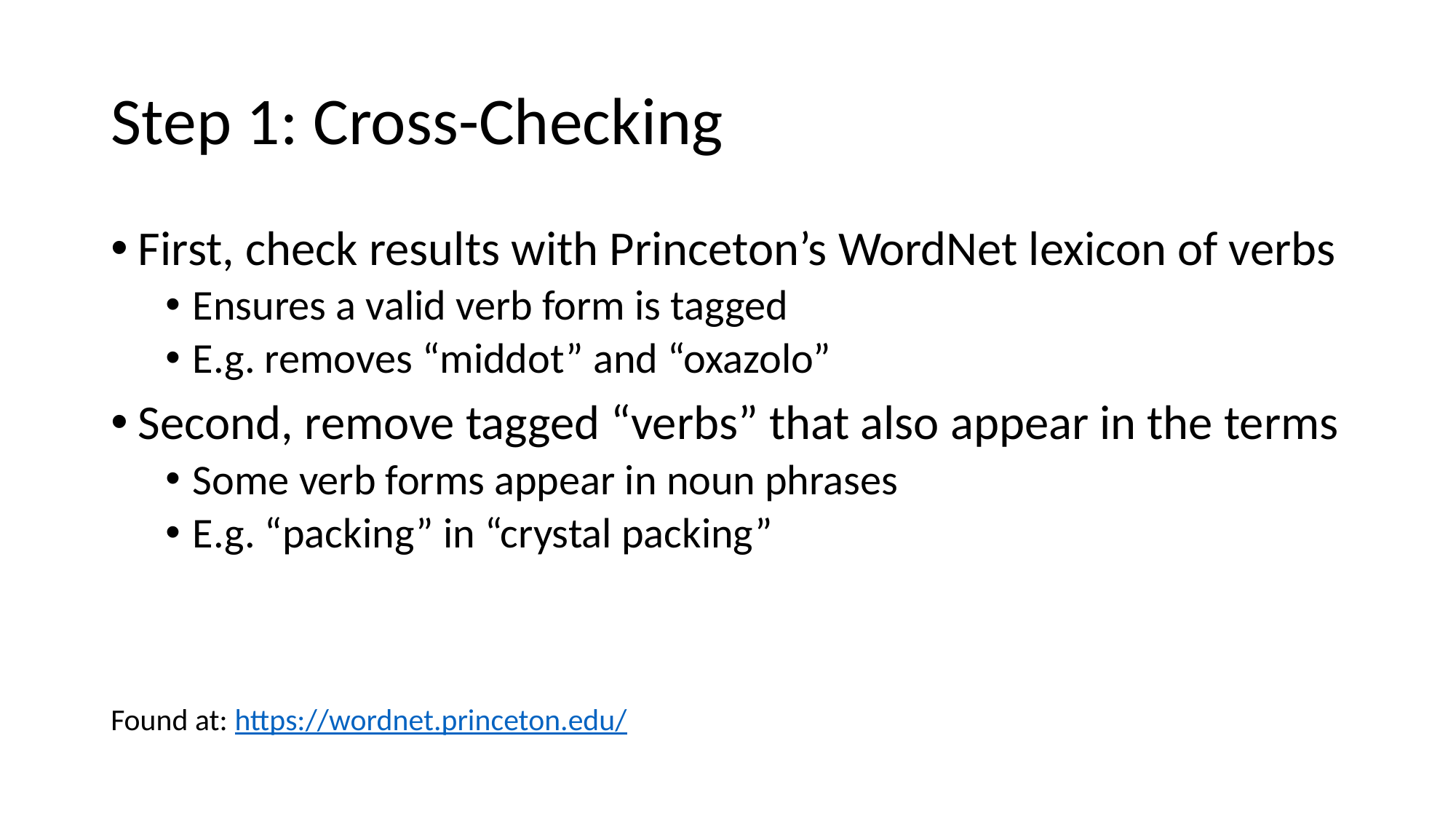

# Step 1: Cross-Checking
First, check results with Princeton’s WordNet lexicon of verbs
Ensures a valid verb form is tagged
E.g. removes “middot” and “oxazolo”
Second, remove tagged “verbs” that also appear in the terms
Some verb forms appear in noun phrases
E.g. “packing” in “crystal packing”
Found at: https://wordnet.princeton.edu/